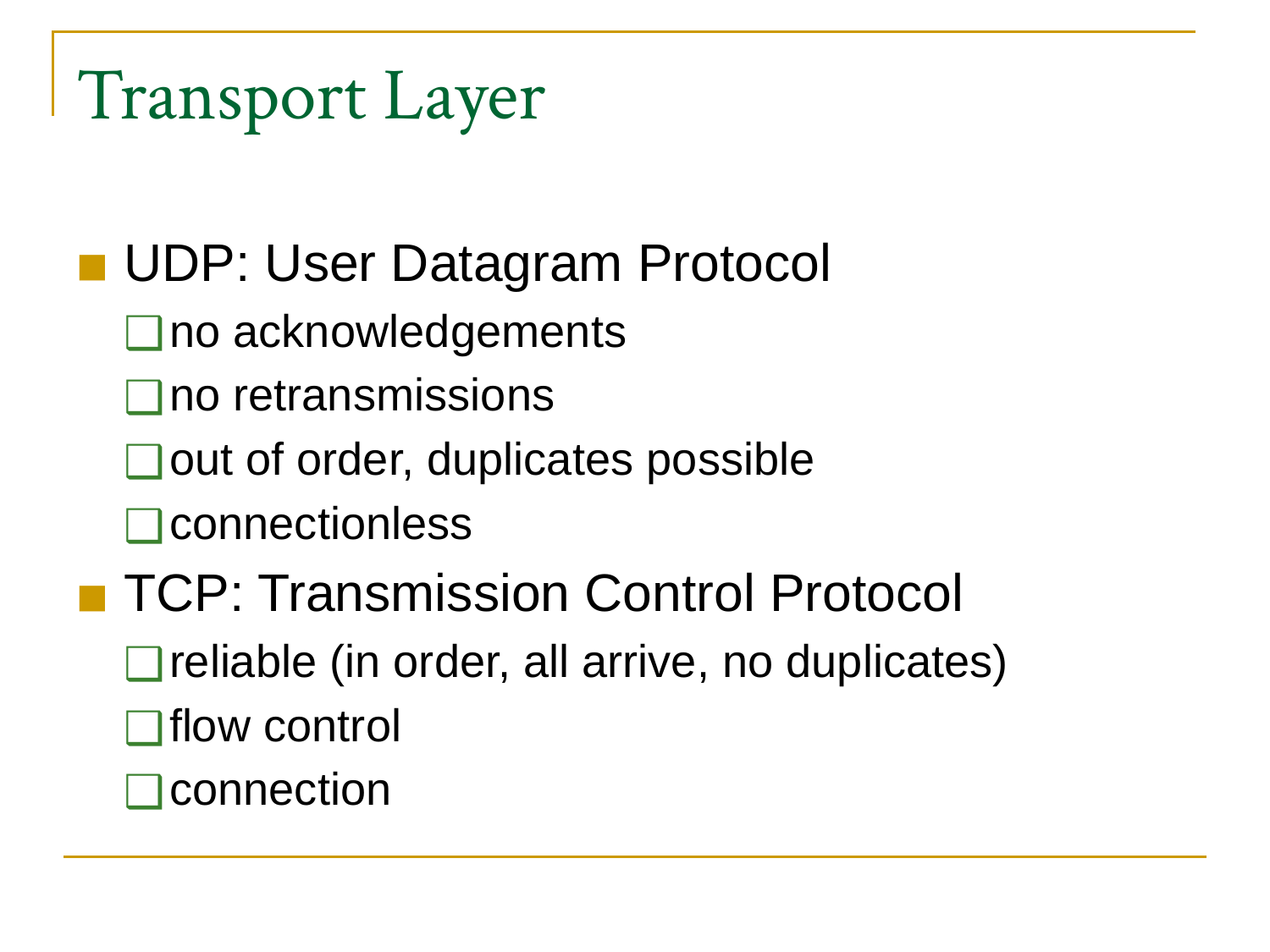

# Transport Layer
UDP: User Datagram Protocol
no acknowledgements
no retransmissions
out of order, duplicates possible
connectionless
TCP: Transmission Control Protocol
reliable (in order, all arrive, no duplicates)
flow control
connection